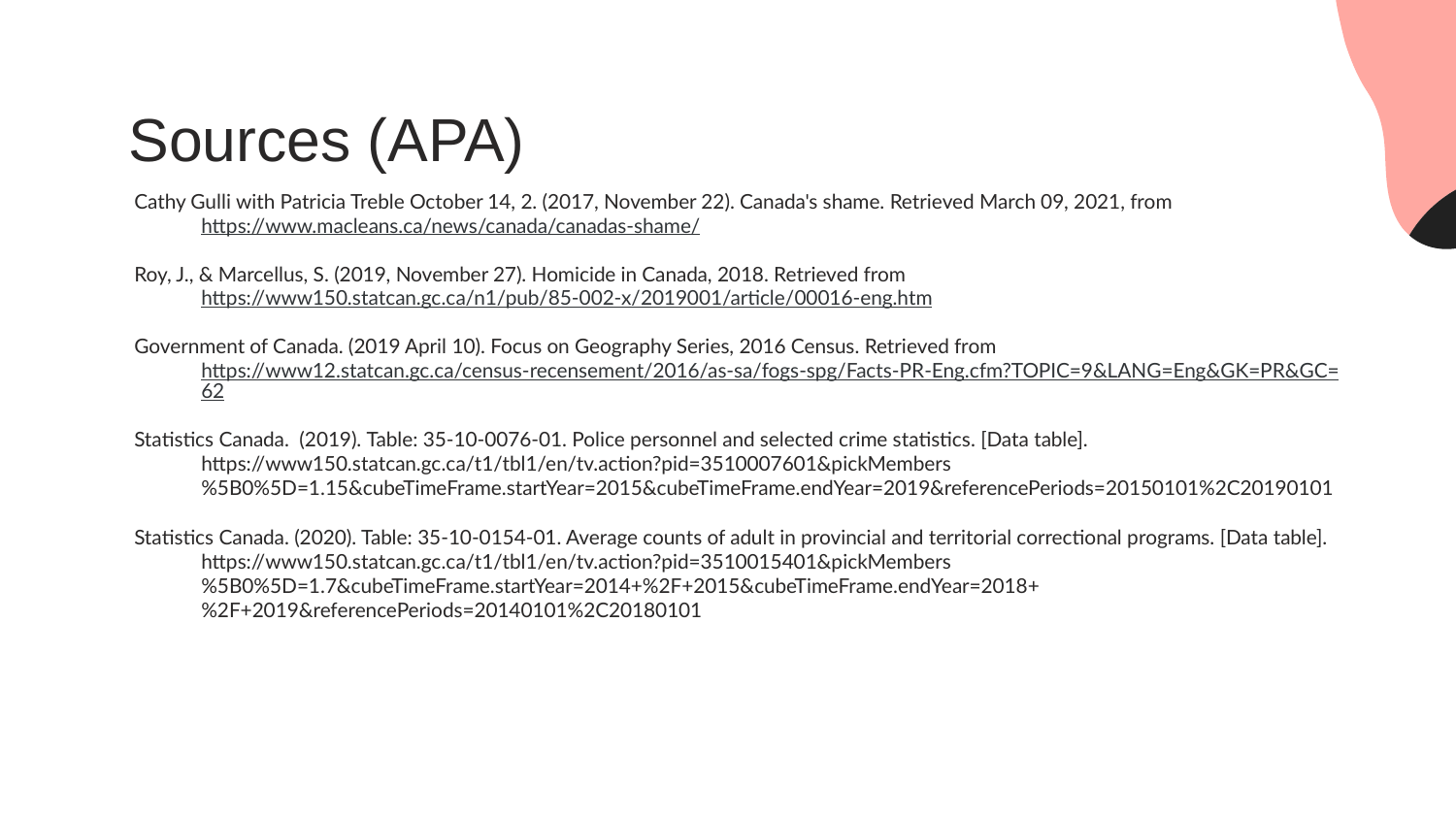

# Sources (APA)
Cathy Gulli with Patricia Treble October 14, 2. (2017, November 22). Canada's shame. Retrieved March 09, 2021, from https://www.macleans.ca/news/canada/canadas-shame/

Roy, J., & Marcellus, S. (2019, November 27). Homicide in Canada, 2018. Retrieved from https://www150.statcan.gc.ca/n1/pub/85-002-x/2019001/article/00016-eng.htm

Government of Canada. (2019 April 10). Focus on Geography Series, 2016 Census. Retrieved from https://www12.statcan.gc.ca/census-recensement/2016/as-sa/fogs-spg/Facts-PR-Eng.cfm?TOPIC=9&LANG=Eng&GK=PR&GC=62

Statistics Canada.  (2019). Table: 35-10-0076-01. Police personnel and selected crime statistics. [Data table]. https://www150.statcan.gc.ca/t1/tbl1/en/tv.action?pid=3510007601&pickMembers%5B0%5D=1.15&cubeTimeFrame.startYear=2015&cubeTimeFrame.endYear=2019&referencePeriods=20150101%2C20190101

Statistics Canada. (2020). Table: 35-10-0154-01. Average counts of adult in provincial and territorial correctional programs. [Data table]. https://www150.statcan.gc.ca/t1/tbl1/en/tv.action?pid=3510015401&pickMembers%5B0%5D=1.7&cubeTimeFrame.startYear=2014+%2F+2015&cubeTimeFrame.endYear=2018+%2F+2019&referencePeriods=20140101%2C20180101